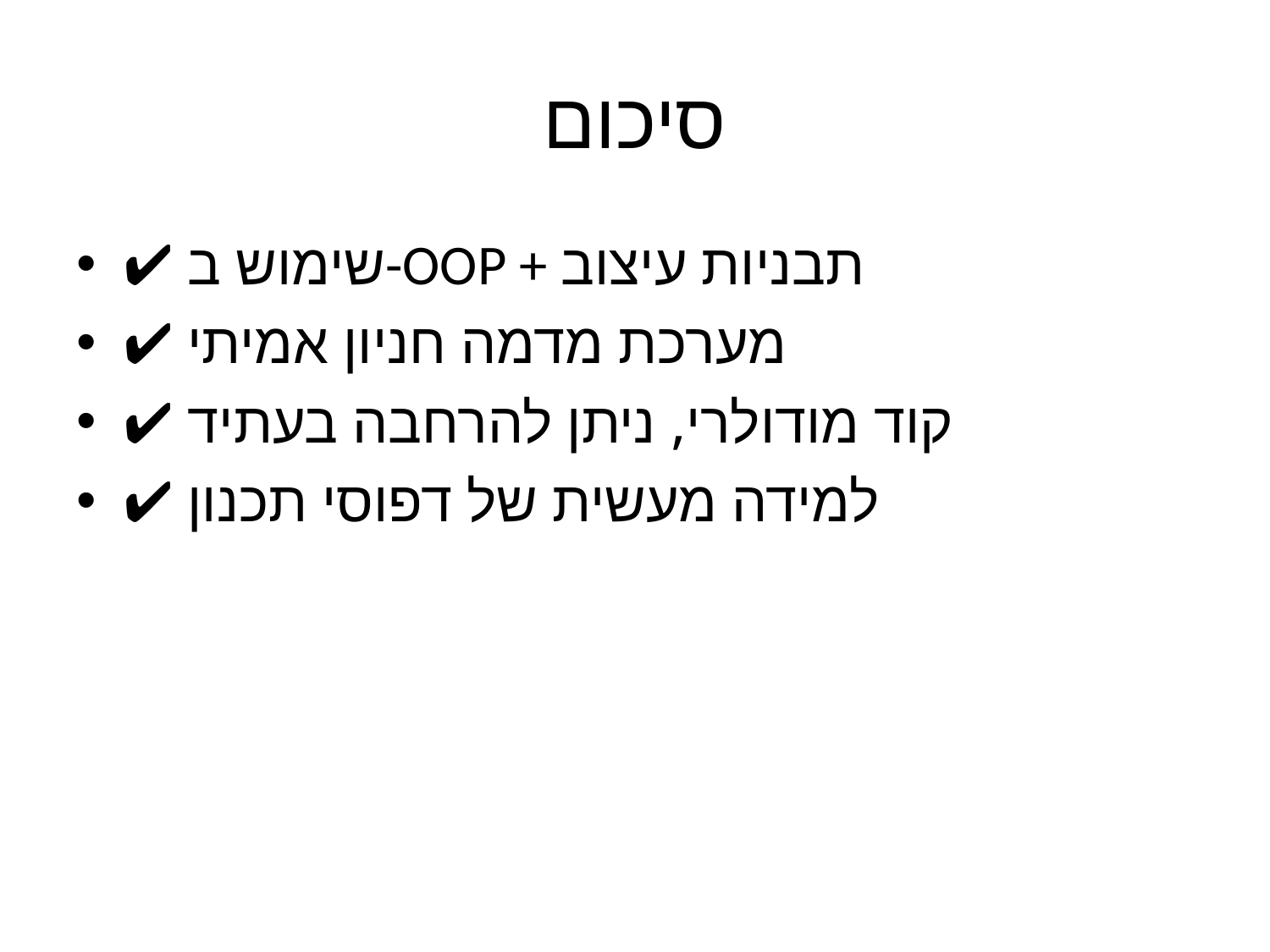

# סיכום
✔ שימוש ב-OOP + תבניות עיצוב
✔ מערכת מדמה חניון אמיתי
✔ קוד מודולרי, ניתן להרחבה בעתיד
✔ למידה מעשית של דפוסי תכנון